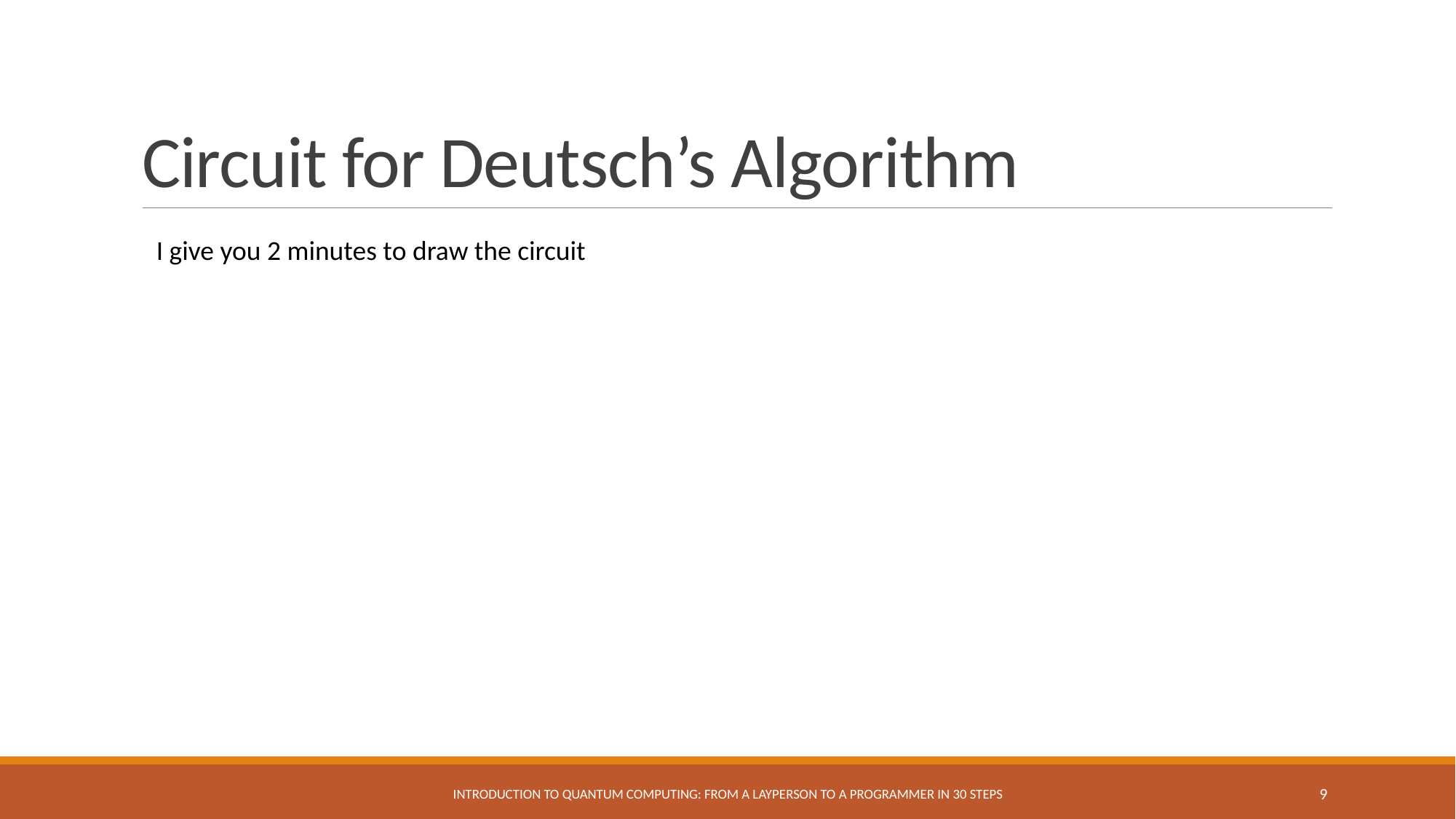

# Circuit for Deutsch’s Algorithm
I give you 2 minutes to draw the circuit
Introduction to Quantum Computing: From a Layperson to a Programmer in 30 Steps
9